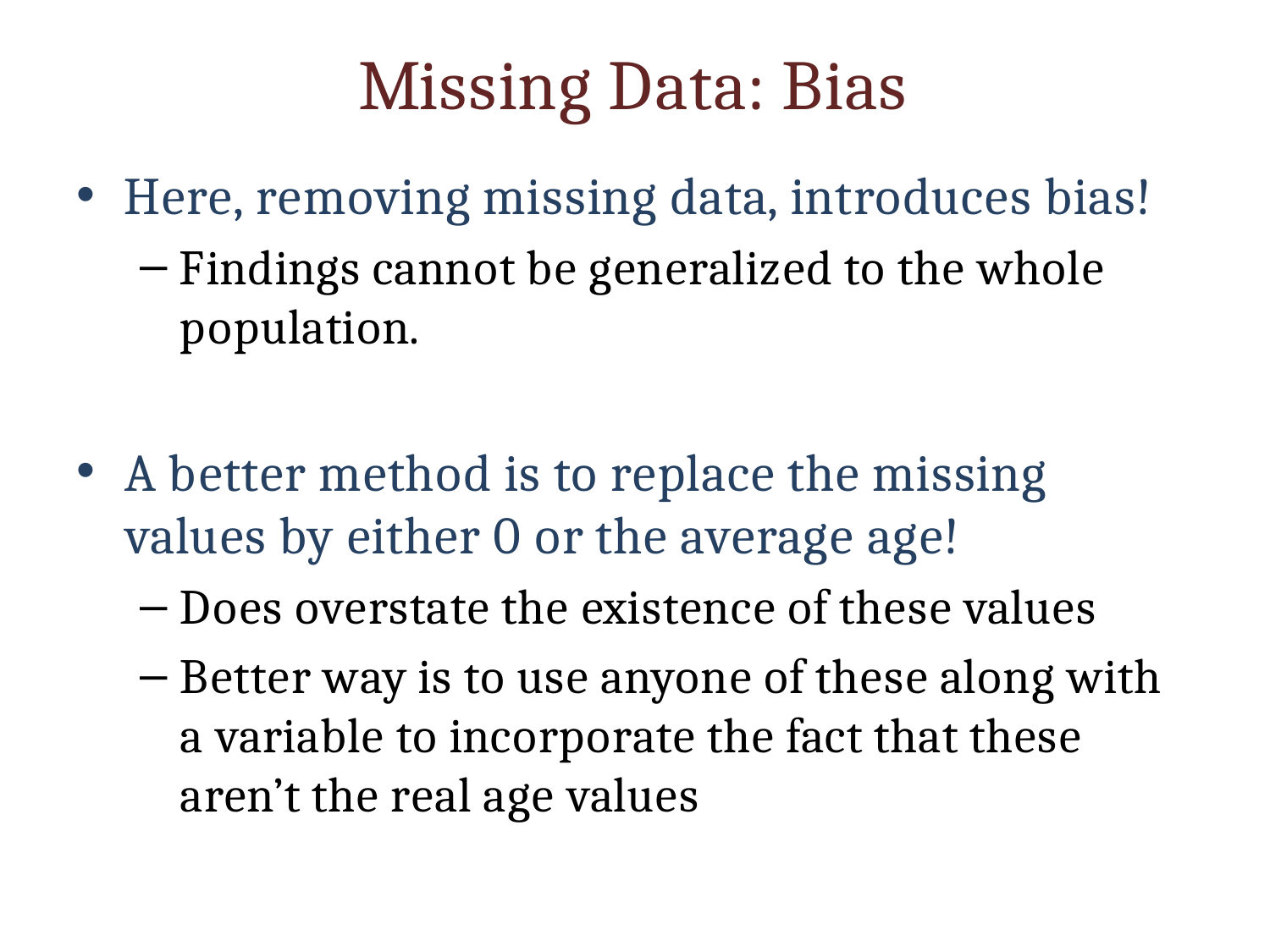

# Missing Data: Bias
Here, removing missing data, introduces bias!
Findings cannot be generalized to the whole population.

A better method is to replace the missing values by either 0 or the average age!
Does overstate the existence of these values
Better way is to use anyone of these along with a variable to incorporate the fact that these aren’t the real age values